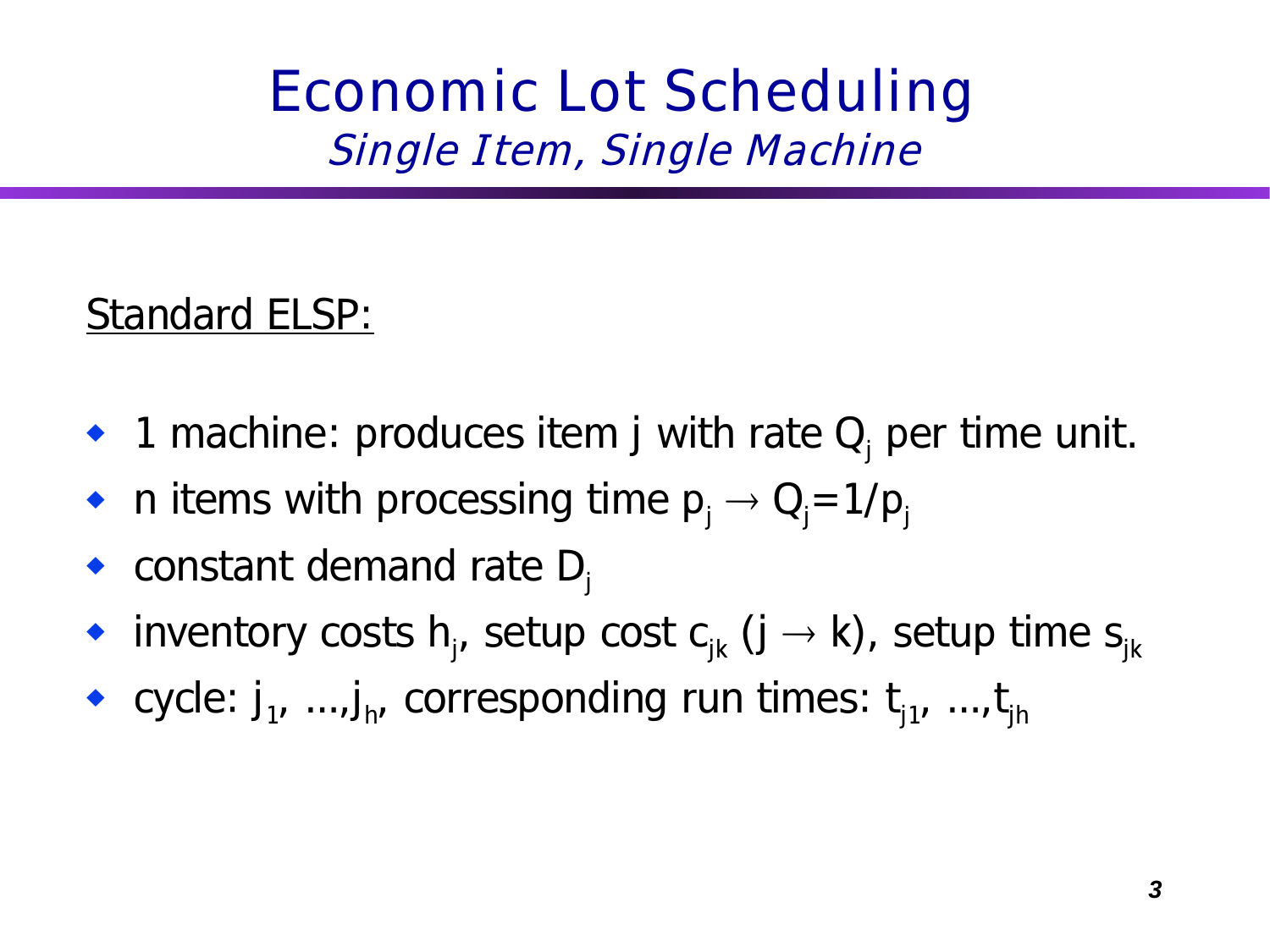

Economic Lot Scheduling
Single Item, Single Machine

Standard ELSP:

1 machine: produces item j with rate Qj per time unit.
n items with processing time pj → Qj=1/pj
constant demand rate Dj
inventory costs hj, setup cost cjk (j → k), setup time sjk
cycle: j1, …,jh, corresponding run times: tj1, …,tjh
3